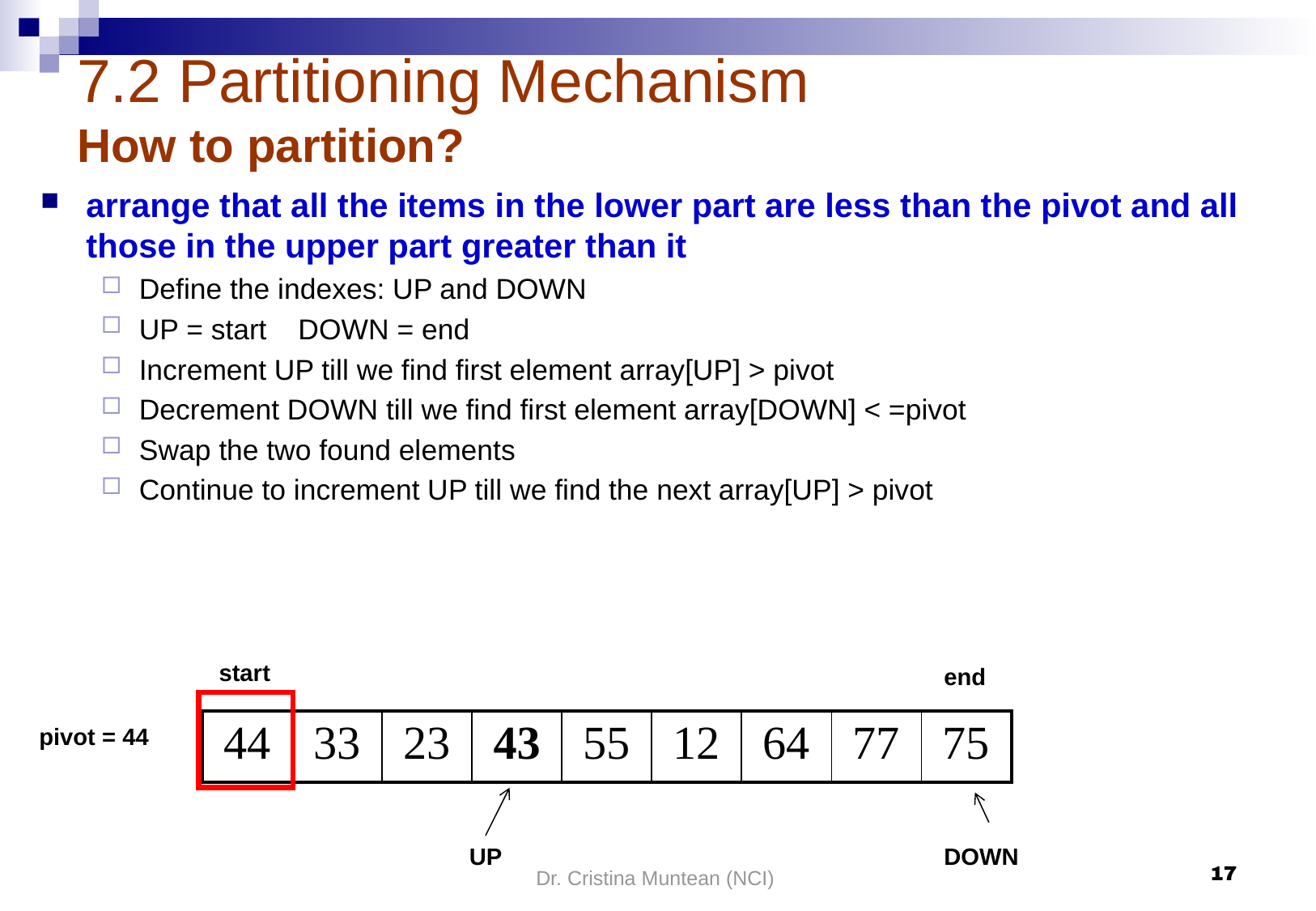

# 7.2 Partitioning Mechanism How to partition?
arrange that all the items in the lower part are less than the pivot and all those in the upper part greater than it
Define the indexes: UP and DOWN
UP = start    DOWN = end
Increment UP till we find first element array[UP] > pivot
Decrement DOWN till we find first element array[DOWN] < =pivot
Swap the two found elements
Continue to increment UP till we find the next array[UP] > pivot

start
end

| 44 | 33 | 23 | 43 | 55 | 12 | 64 | 77 | 75 |
| --- | --- | --- | --- | --- | --- | --- | --- | --- |
pivot = 44
17
Dr. Cristina Muntean (NCI)
DOWN
UP